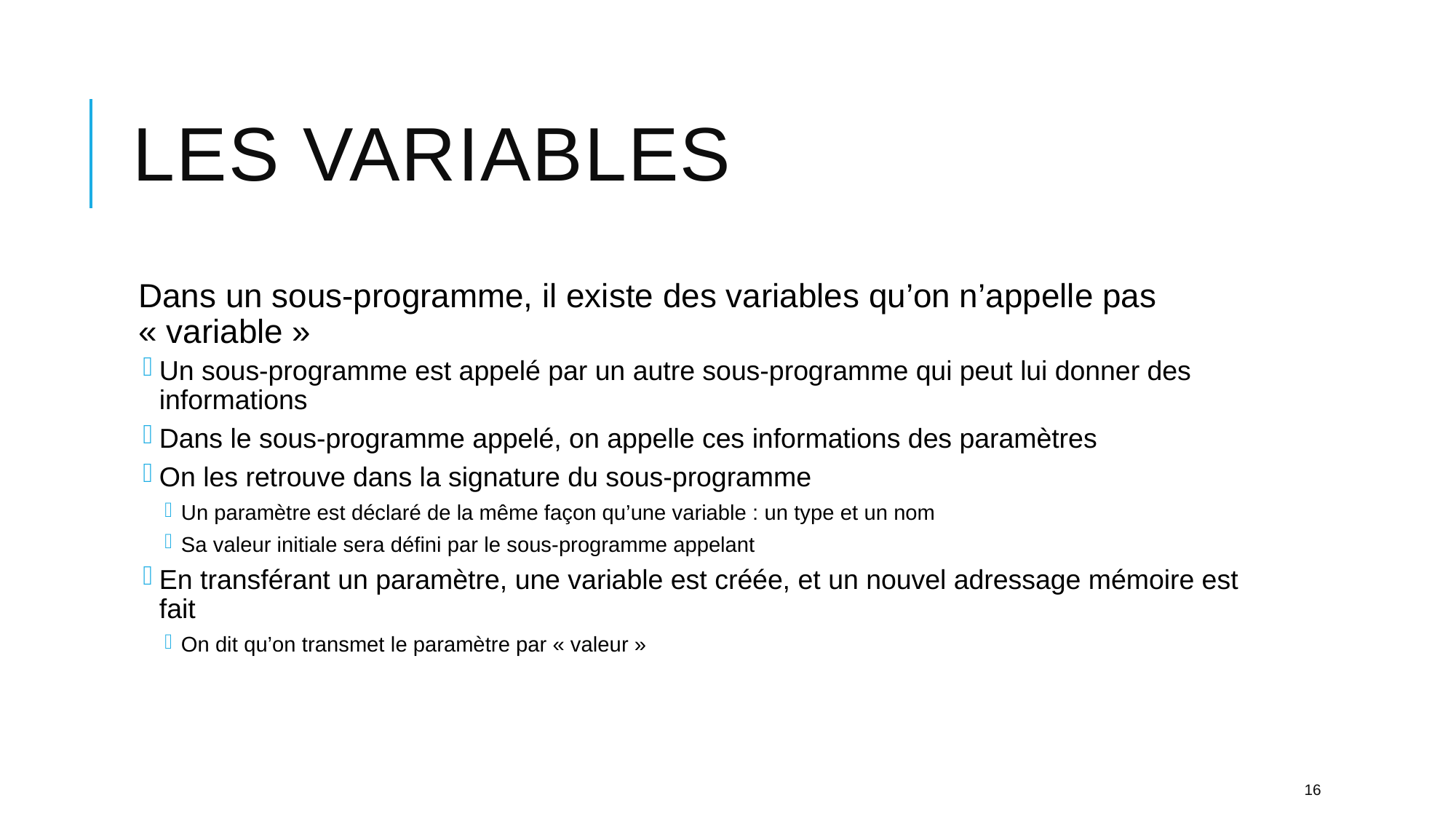

# Les variables
Dans un sous-programme, il existe des variables qu’on n’appelle pas « variable »
Un sous-programme est appelé par un autre sous-programme qui peut lui donner des informations
Dans le sous-programme appelé, on appelle ces informations des paramètres
On les retrouve dans la signature du sous-programme
Un paramètre est déclaré de la même façon qu’une variable : un type et un nom
Sa valeur initiale sera défini par le sous-programme appelant
En transférant un paramètre, une variable est créée, et un nouvel adressage mémoire est fait
On dit qu’on transmet le paramètre par « valeur »
16